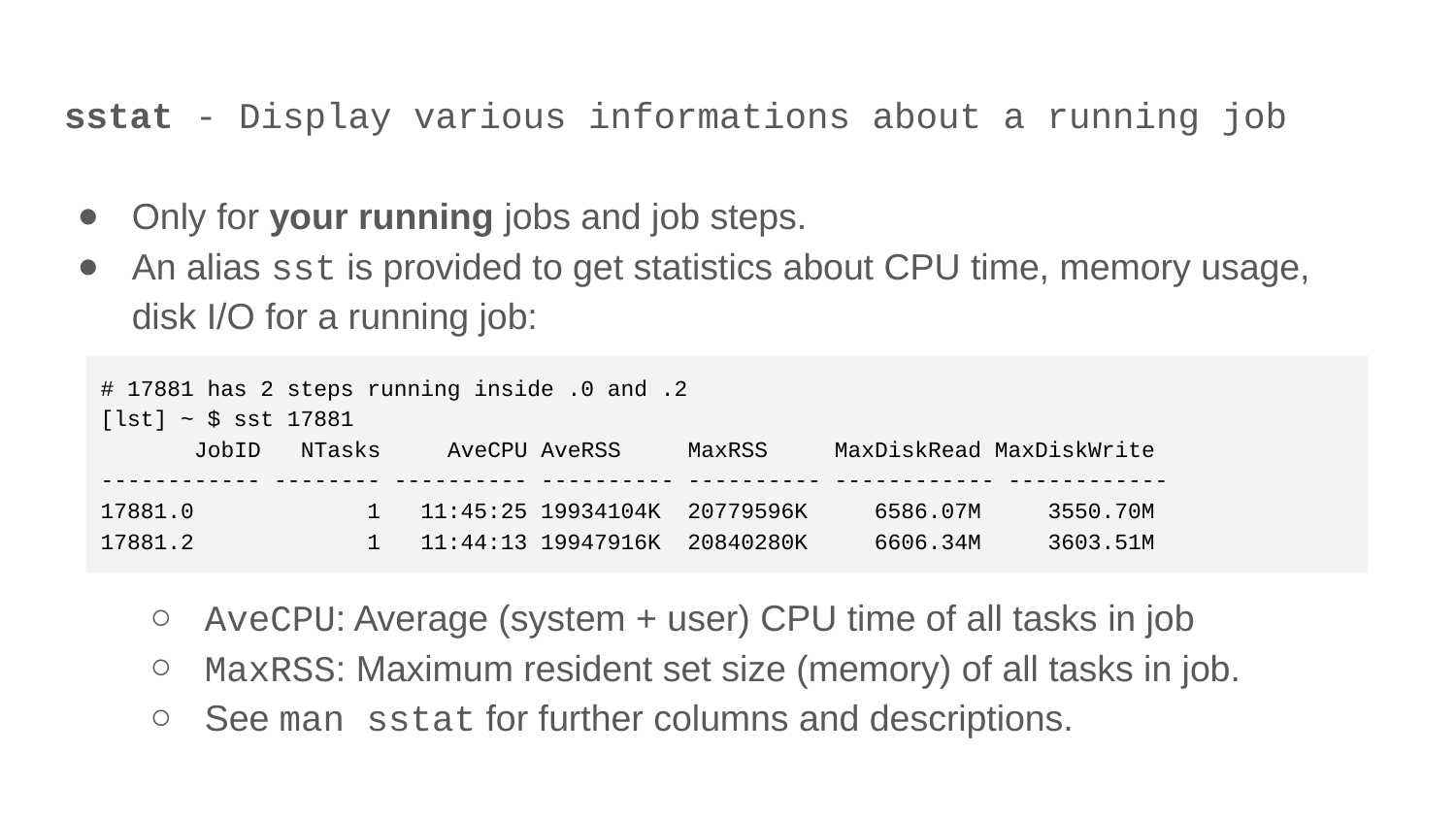

# sstat - Display various informations about a running job
Only for your running jobs and job steps.
An alias sst is provided to get statistics about CPU time, memory usage, disk I/O for a running job:
AveCPU: Average (system + user) CPU time of all tasks in job
MaxRSS: Maximum resident set size (memory) of all tasks in job.
See man sstat for further columns and descriptions.
# 17881 has 2 steps running inside .0 and .2
[lst] ~ $ sst 17881
       JobID   NTasks     AveCPU AveRSS     MaxRSS     MaxDiskRead MaxDiskWrite
------------ -------- ---------- ---------- ---------- ------------ ------------
17881.0             1   11:45:25 19934104K  20779596K     6586.07M     3550.70M
17881.2             1   11:44:13 19947916K  20840280K     6606.34M     3603.51M